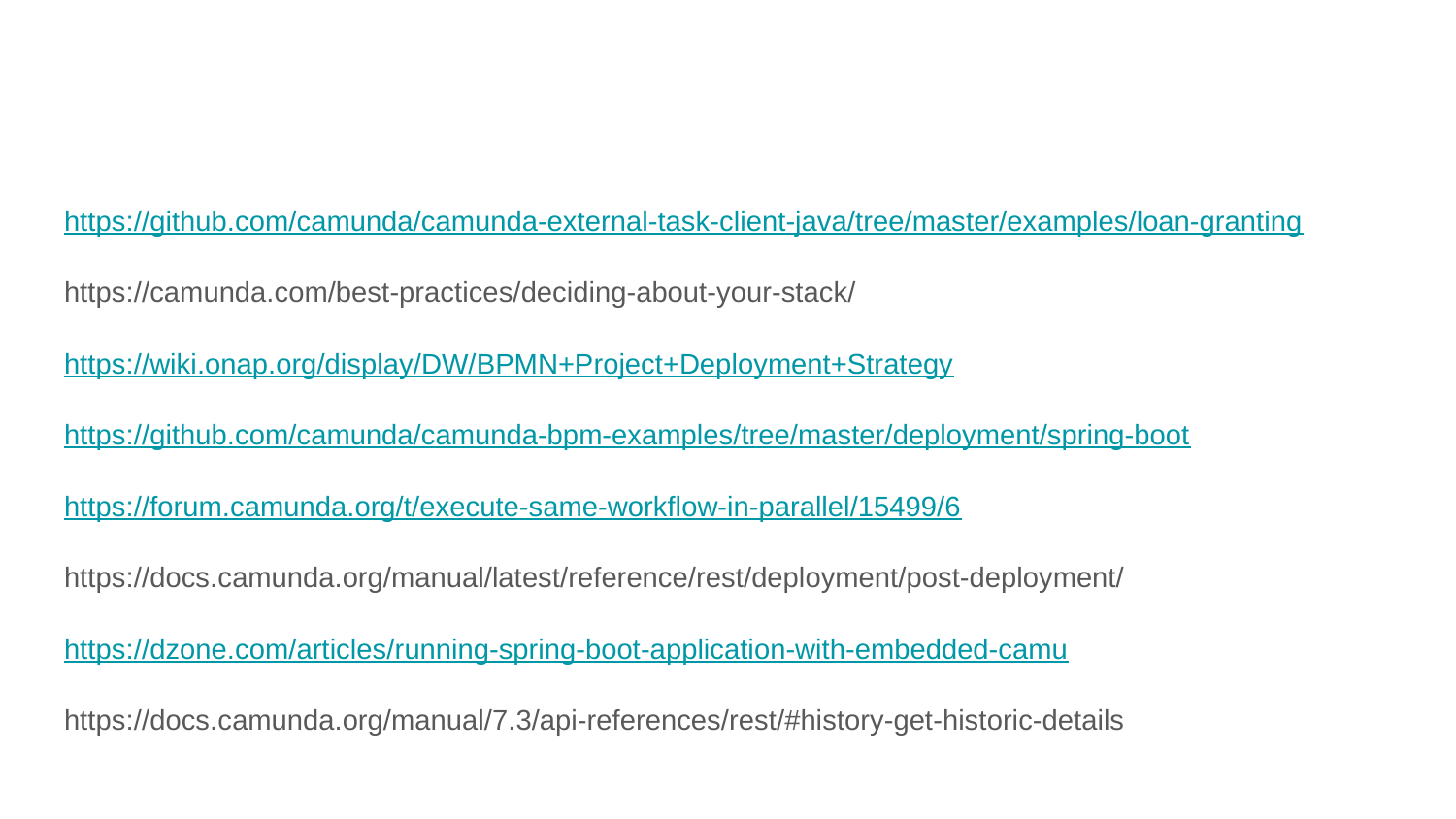

https://github.com/camunda/camunda-external-task-client-java/tree/master/examples/loan-granting
https://camunda.com/best-practices/deciding-about-your-stack/
https://wiki.onap.org/display/DW/BPMN+Project+Deployment+Strategy
https://github.com/camunda/camunda-bpm-examples/tree/master/deployment/spring-boot
https://forum.camunda.org/t/execute-same-workflow-in-parallel/15499/6
https://docs.camunda.org/manual/latest/reference/rest/deployment/post-deployment/
https://dzone.com/articles/running-spring-boot-application-with-embedded-camu
https://docs.camunda.org/manual/7.3/api-references/rest/#history-get-historic-details